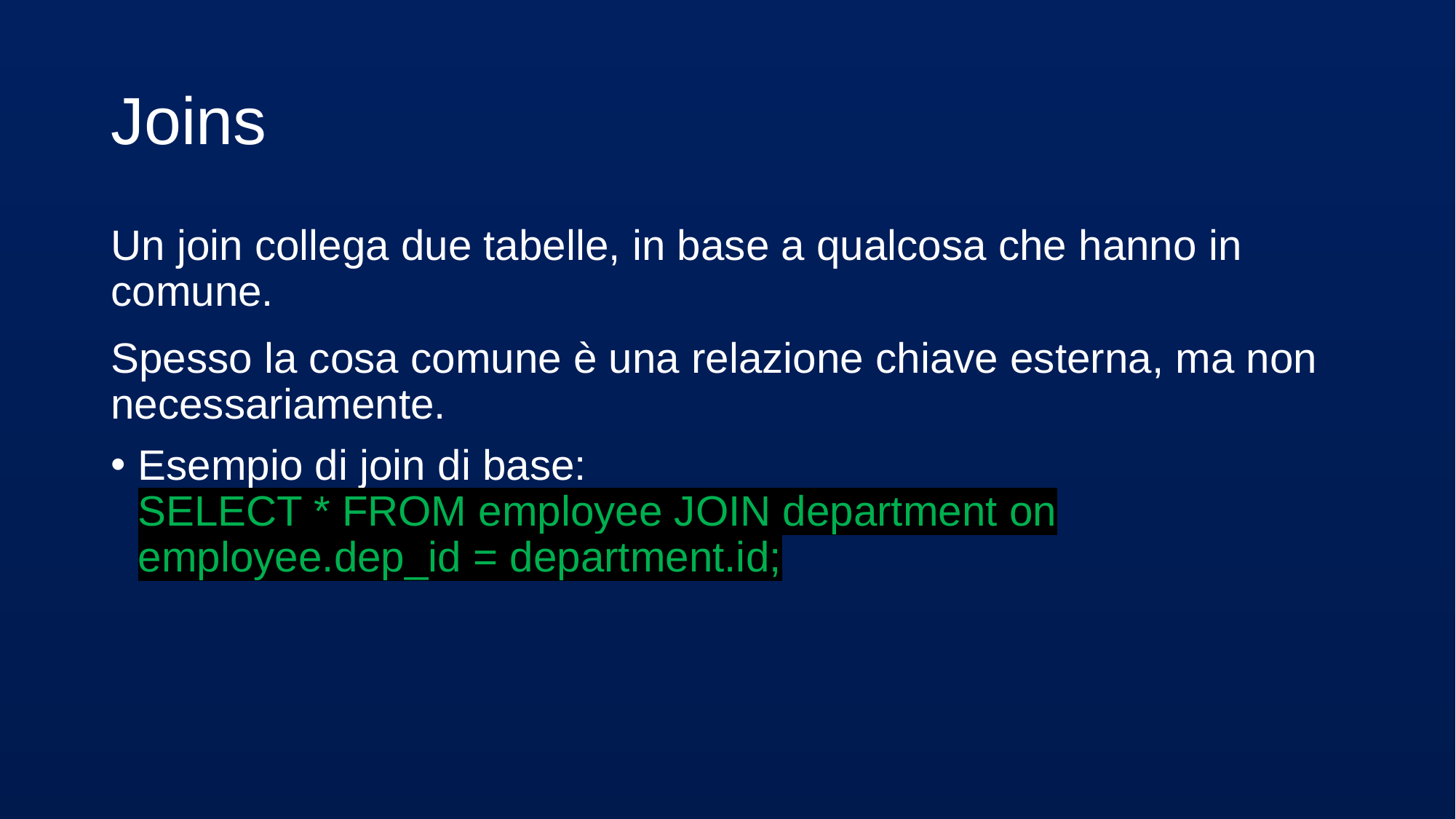

# Joins
Un join collega due tabelle, in base a qualcosa che hanno in comune.
Spesso la cosa comune è una relazione chiave esterna, ma non necessariamente.
Esempio di join di base:
SELECT * FROM employee JOIN department on employee.dep_id = department.id;